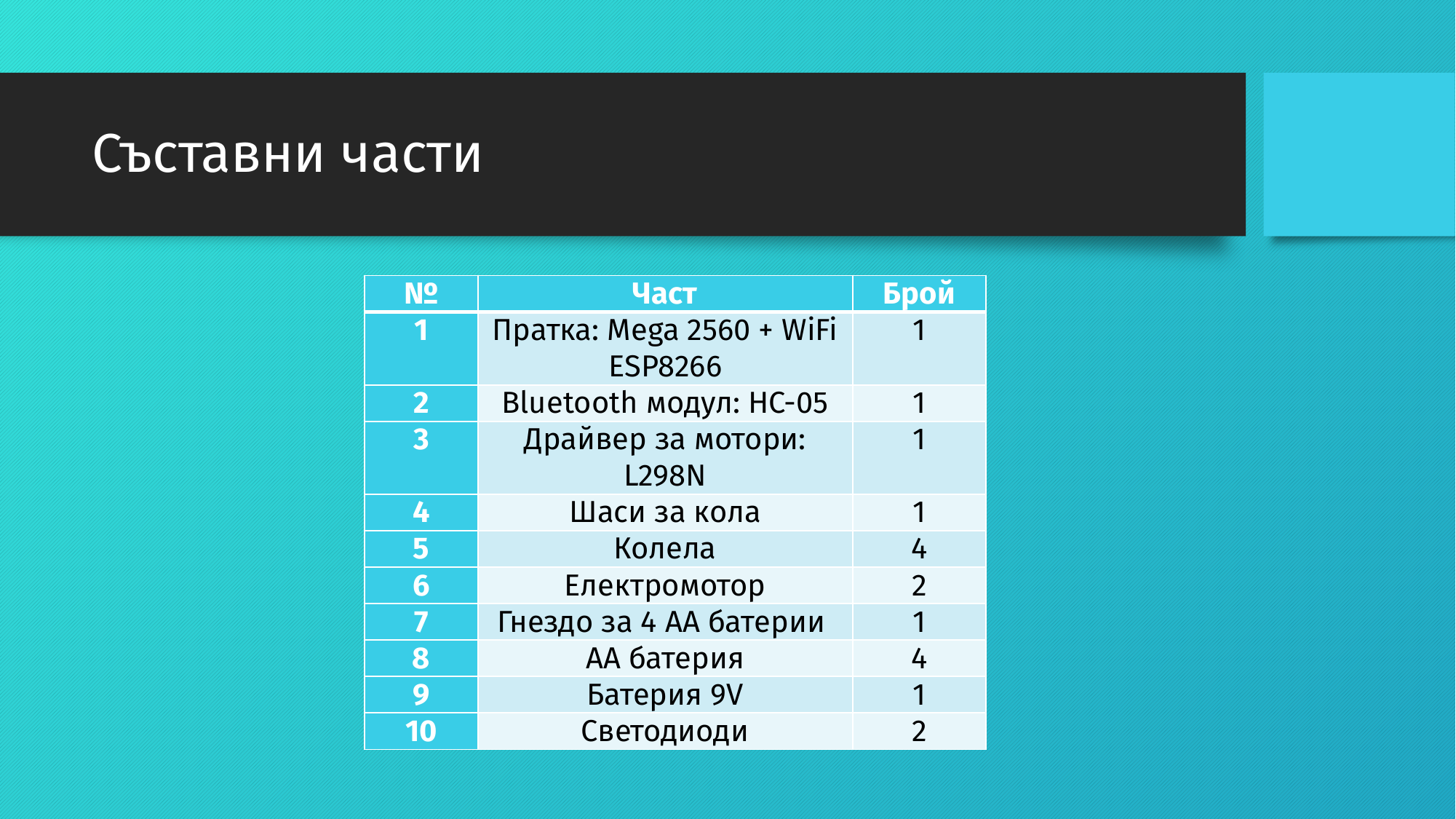

# Съставни части
| № | Част | Брой |
| --- | --- | --- |
| 1 | Пратка: Mega 2560 + WiFi ESP8266 | 1 |
| 2 | Bluetooth модул: HC-05 | 1 |
| 3 | Драйвер за мотори: L298N | 1 |
| 4 | Шаси за кола | 1 |
| 5 | Колела | 4 |
| 6 | Електромотор | 2 |
| 7 | Гнездо за 4 АА батерии | 1 |
| 8 | АА батерия | 4 |
| 9 | Батерия 9V | 1 |
| 10 | Светодиоди | 2 |